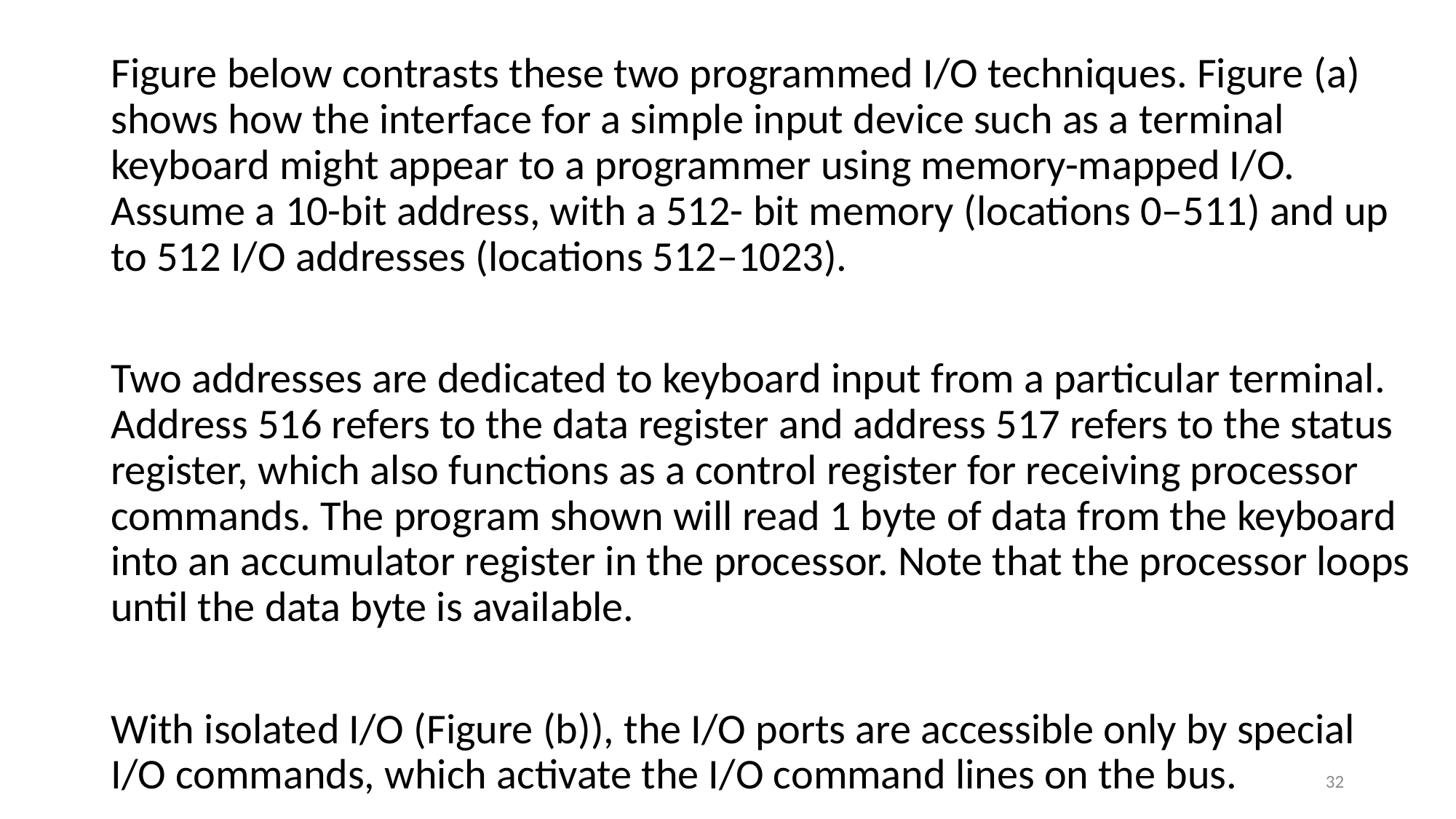

#
Figure below contrasts these two programmed I/O techniques. Figure (a) shows how the interface for a simple input device such as a terminal keyboard might appear to a programmer using memory-mapped I/O. Assume a 10-bit address, with a 512- bit memory (locations 0–511) and up to 512 I/O addresses (locations 512–1023).

Two addresses are dedicated to keyboard input from a particular terminal. Address 516 refers to the data register and address 517 refers to the status register, which also functions as a control register for receiving processor commands. The program shown will read 1 byte of data from the keyboard into an accumulator register in the processor. Note that the processor loops until the data byte is available.

With isolated I/O (Figure (b)), the I/O ports are accessible only by special I/O commands, which activate the I/O command lines on the bus.
32